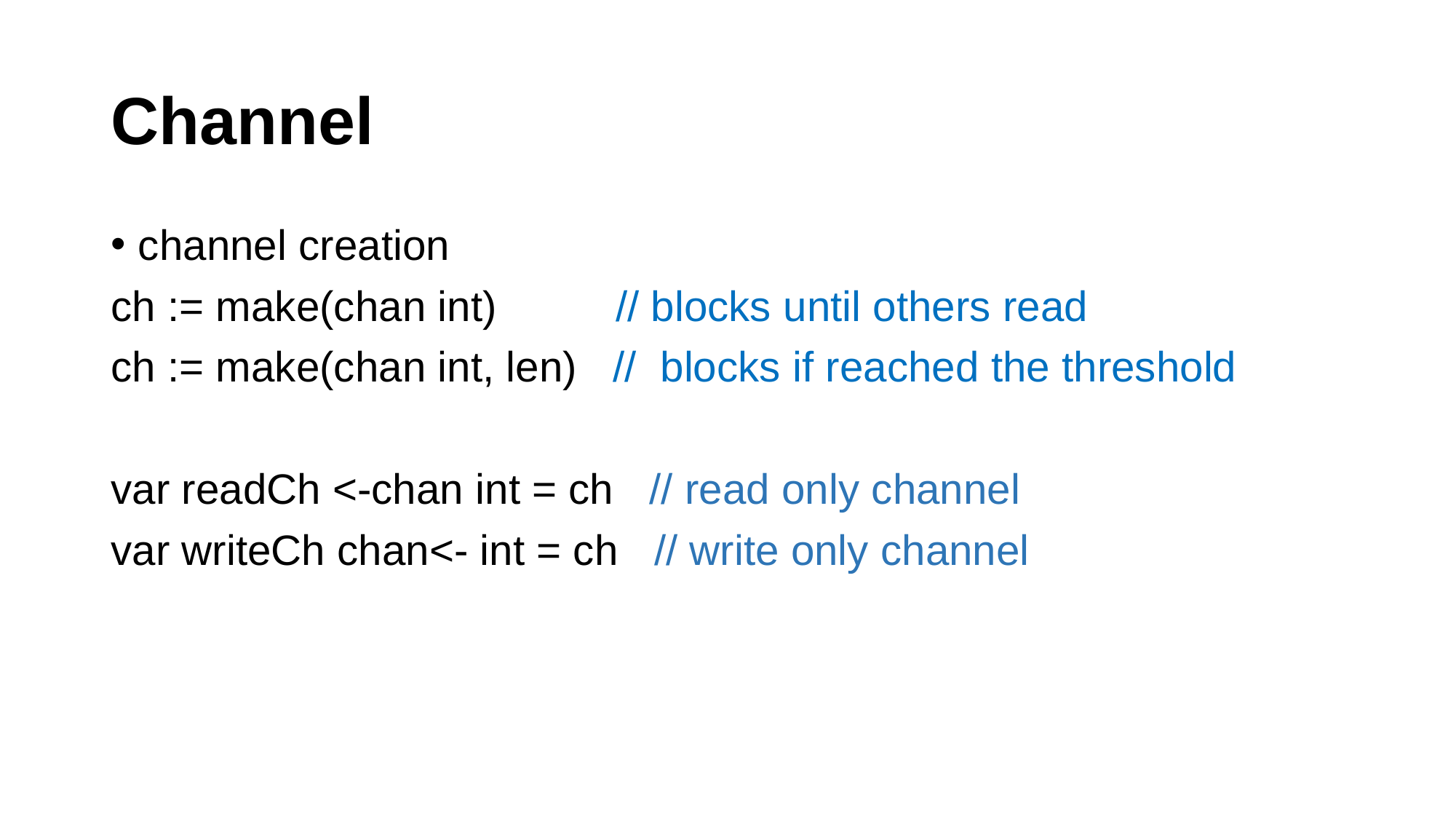

# Channel
channel creation
ch := make(chan int)          // blocks until others read
ch := make(chan int, len)   //  blocks if reached the threshold

var readCh <-chan int = ch   // read only channel
var writeCh chan<- int = ch   // write only channel